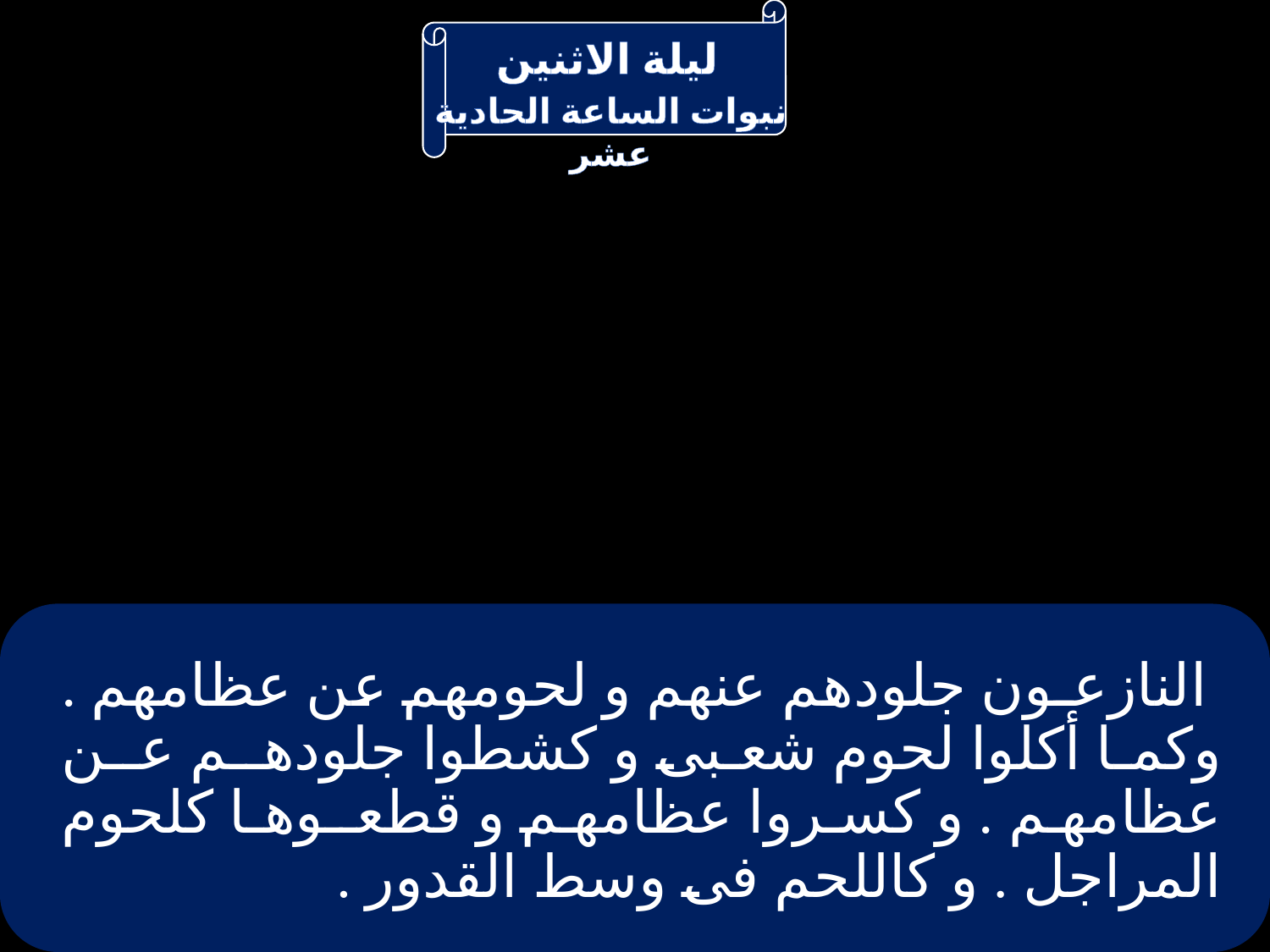

# النازعـون جلودهم عنهم و لحومهم عن عظامهم . وكما أكلوا لحوم شعبى و كشطوا جلودهـم عـن عظامهم . و كسروا عظامهم و قطعـوهـا كلحوم المراجل . و كاللحم فى وسط القدور .